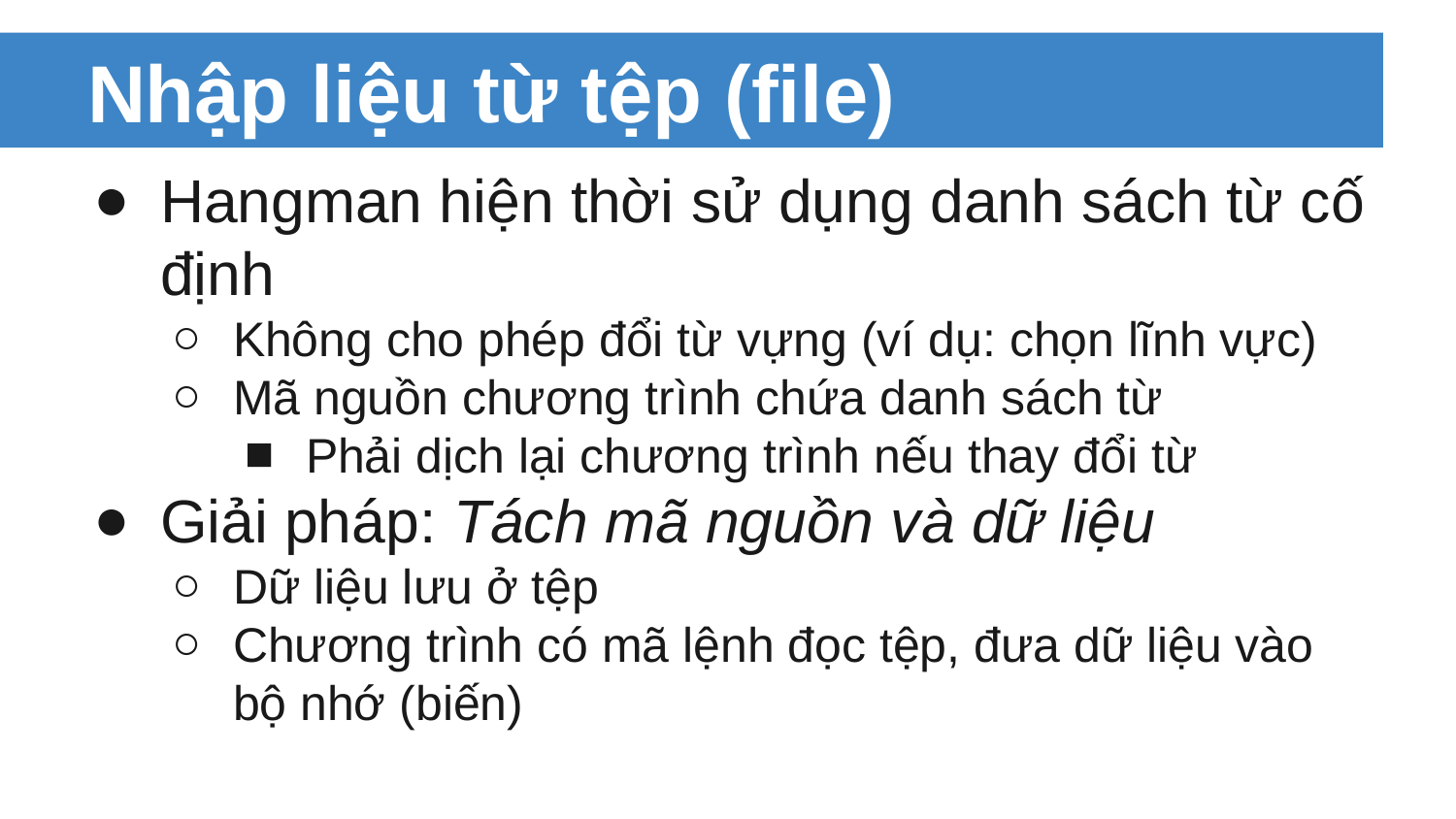

# Nhập liệu từ tệp (file)
Hangman hiện thời sử dụng danh sách từ cố định
Không cho phép đổi từ vựng (ví dụ: chọn lĩnh vực)
Mã nguồn chương trình chứa danh sách từ
Phải dịch lại chương trình nếu thay đổi từ
Giải pháp: Tách mã nguồn và dữ liệu
Dữ liệu lưu ở tệp
Chương trình có mã lệnh đọc tệp, đưa dữ liệu vào bộ nhớ (biến)